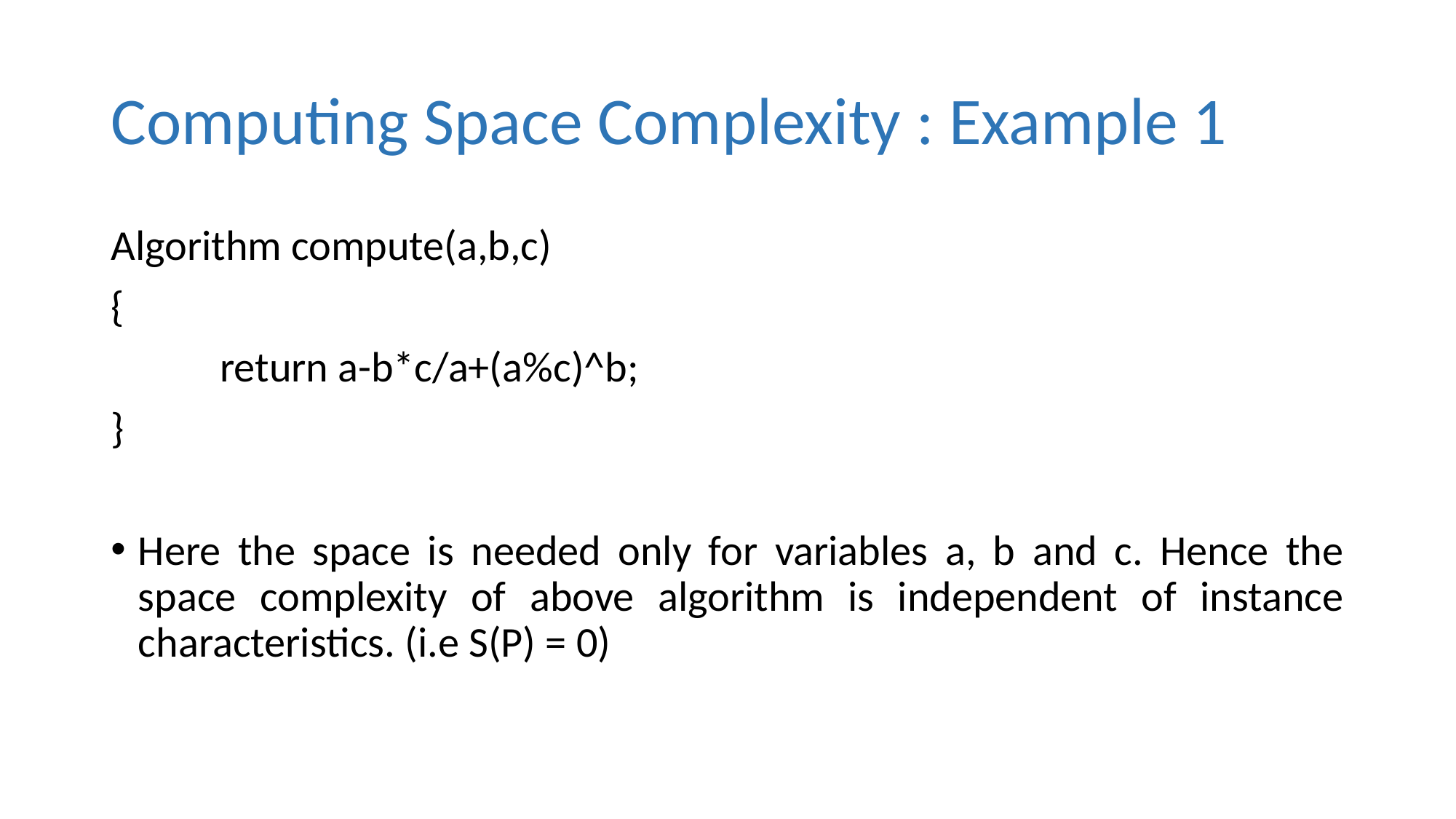

# Computing Space Complexity : Example 1
Algorithm compute(a,b,c)
{
	return a-b*c/a+(a%c)^b;
}

Here the space is needed only for variables a, b and c. Hence the space complexity of above algorithm is independent of instance characteristics. (i.e S(P) = 0)